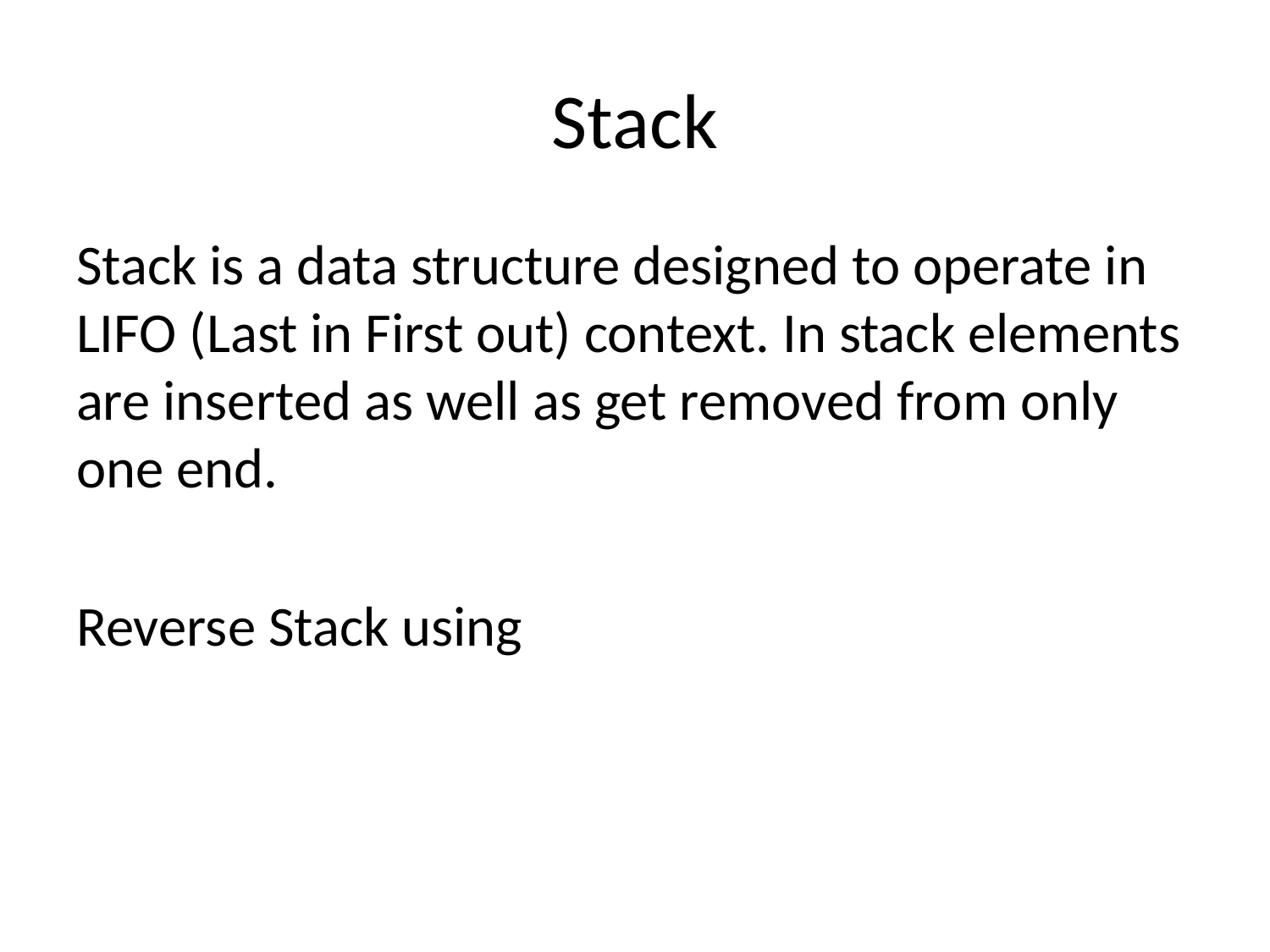

# Stack
Stack is a data structure designed to operate in LIFO (Last in First out) context. In stack elements are inserted as well as get removed from only one end.

Reverse Stack using